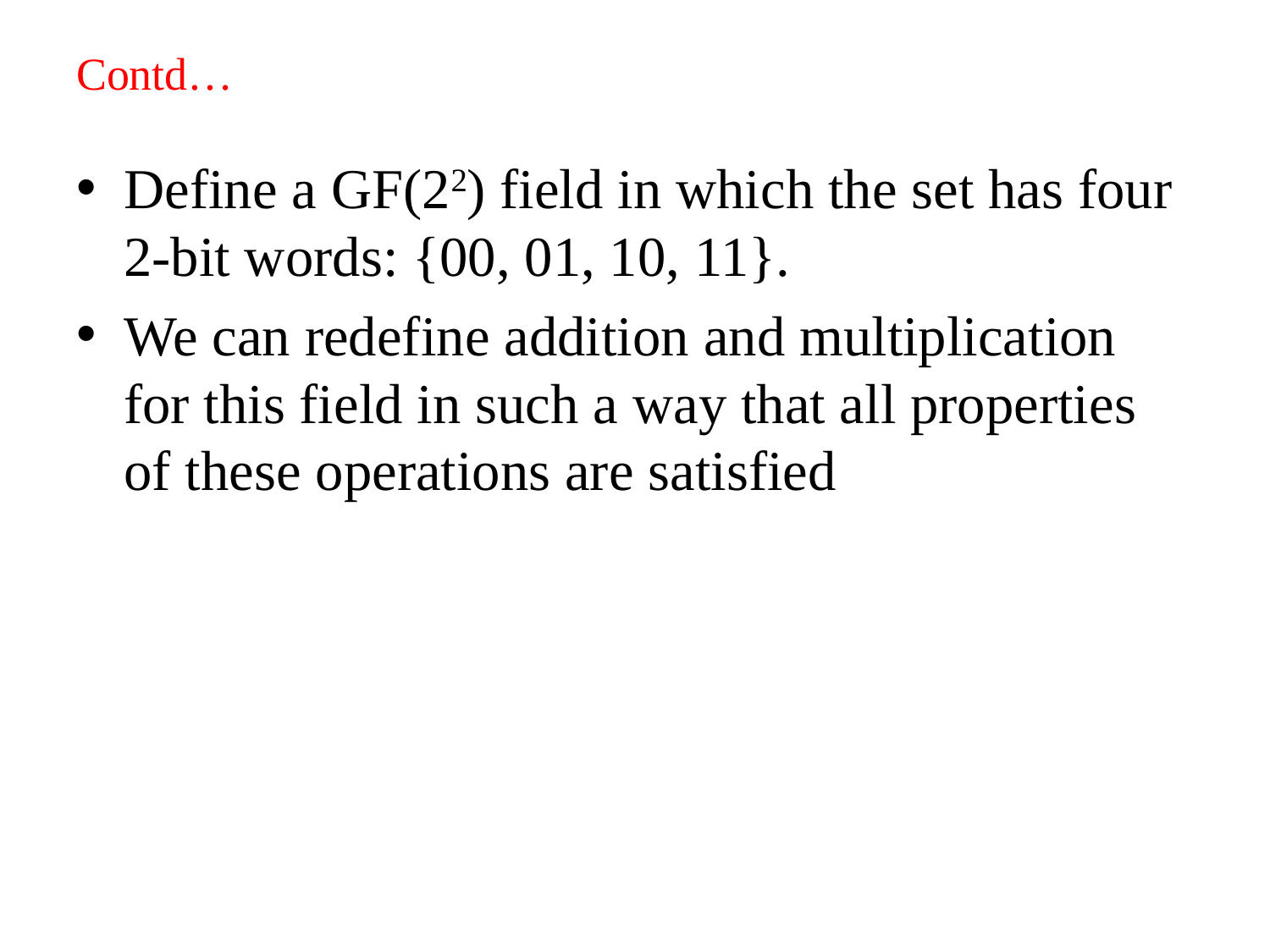

# Contd…
Define a GF(22) field in which the set has four 2-bit words: {00, 01, 10, 11}.
We can redefine addition and multiplication for this field in such a way that all properties of these operations are satisfied